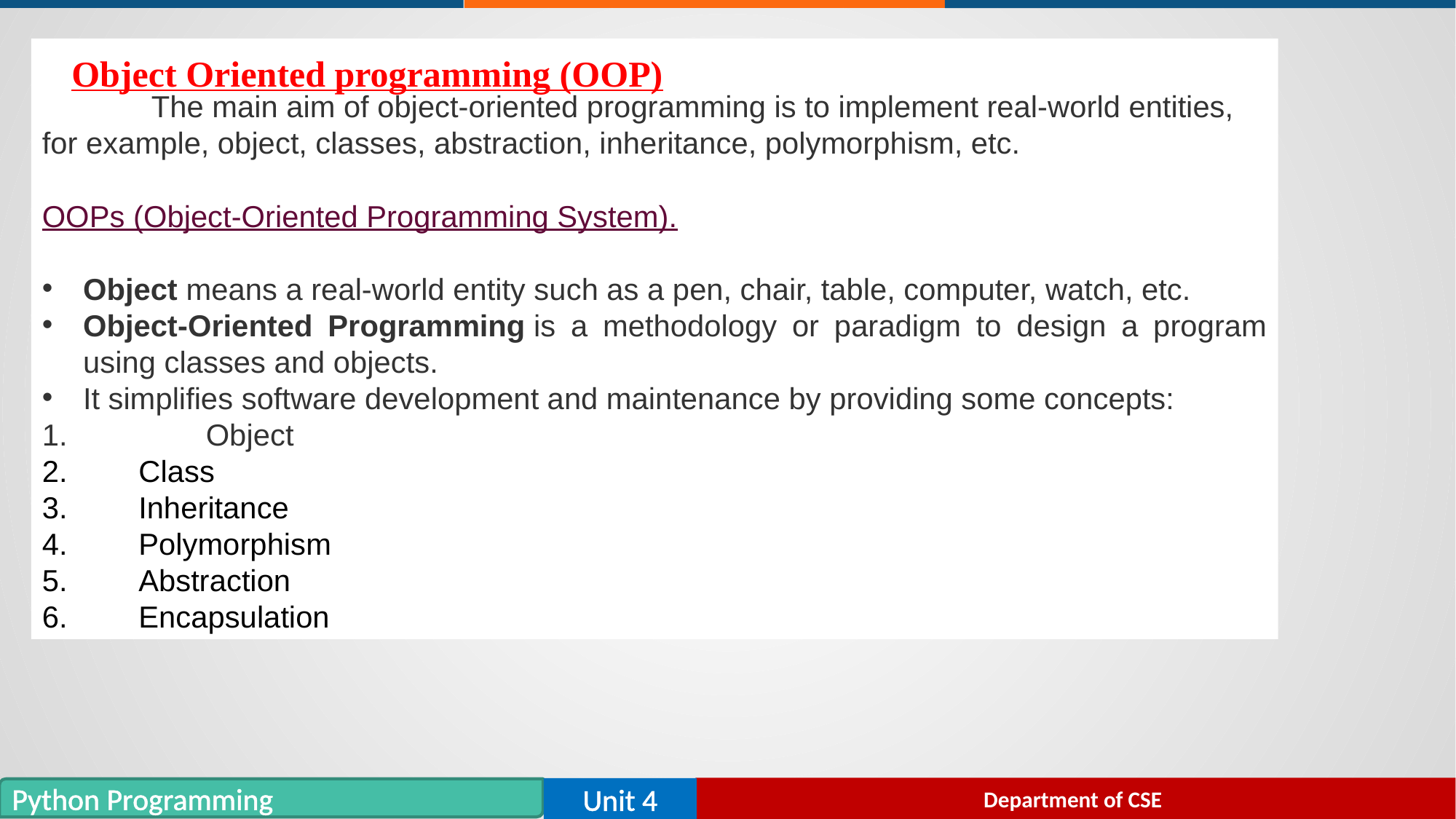

The main aim of object-oriented programming is to implement real-world entities,
for example, object, classes, abstraction, inheritance, polymorphism, etc.

OOPs (Object-Oriented Programming System).

Object means a real-world entity such as a pen, chair, table, computer, watch, etc.
Object-Oriented Programming is a methodology or paradigm to design a program using classes and objects.
It simplifies software development and maintenance by providing some concepts:
 	Object
     Class
     Inheritance
     Polymorphism
     Abstraction
     Encapsulation
Object Oriented programming (OOP)